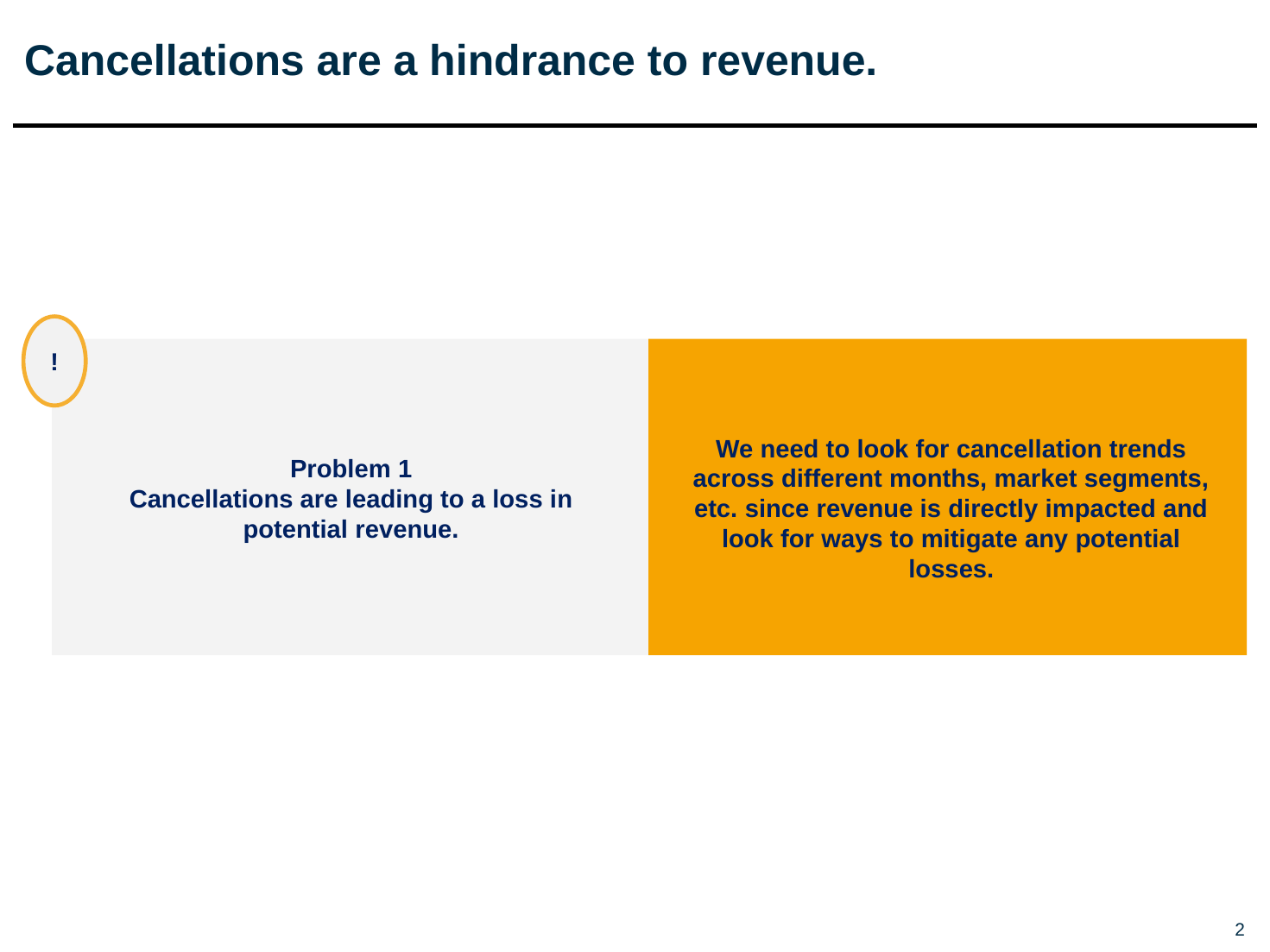

# Cancellations are a hindrance to revenue.
!

We need to look for cancellation trends across different months, market segments, etc. since revenue is directly impacted and look for ways to mitigate any potential losses.
Problem 1
Cancellations are leading to a loss in potential revenue.